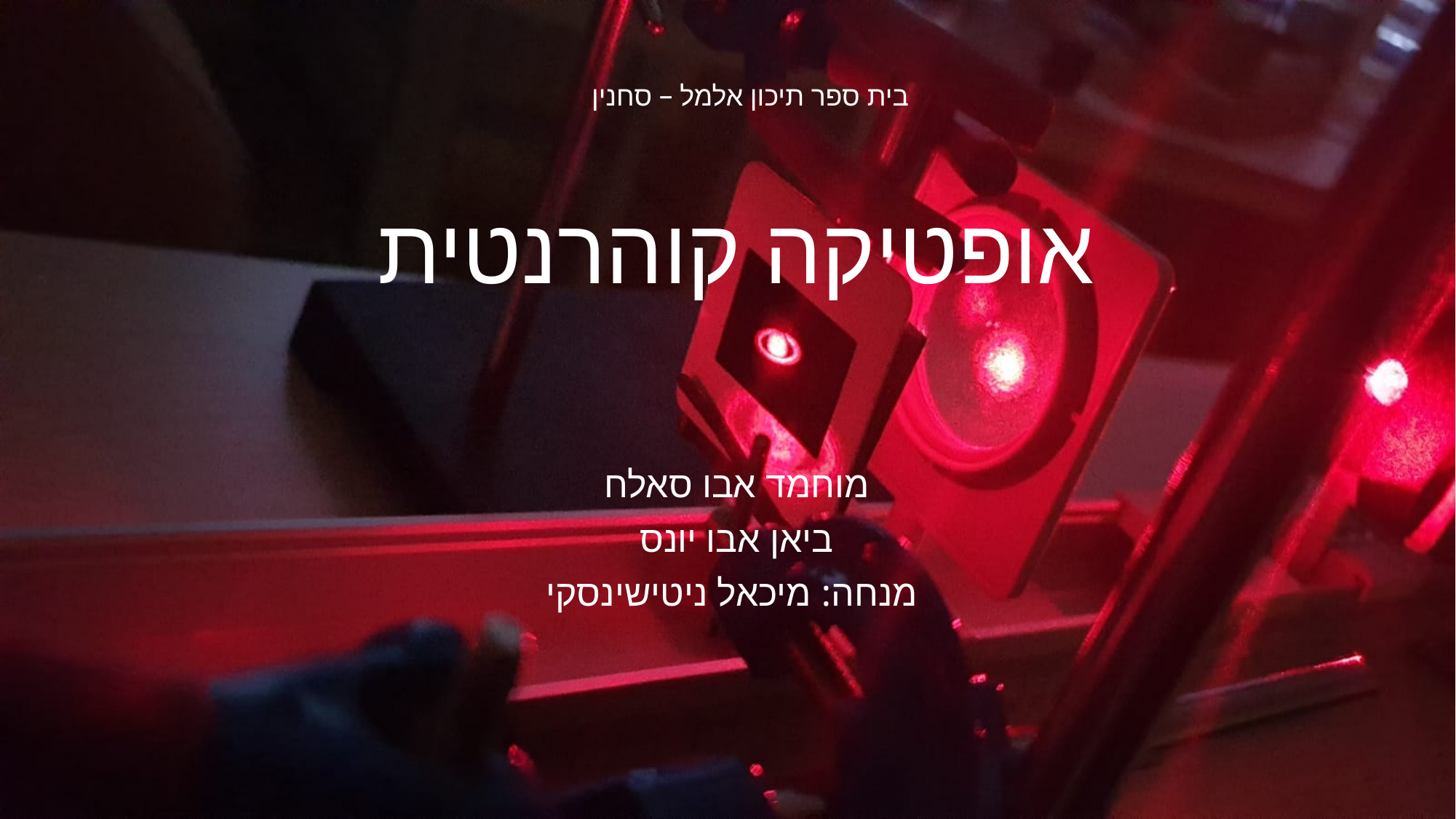

# אופטיקה קוהרנטית
בית ספר תיכון אלמל – סחנין
מוחמד אבו סאלח
ביאן אבו יונס
מנחה: מיכאל ניטישינסקי